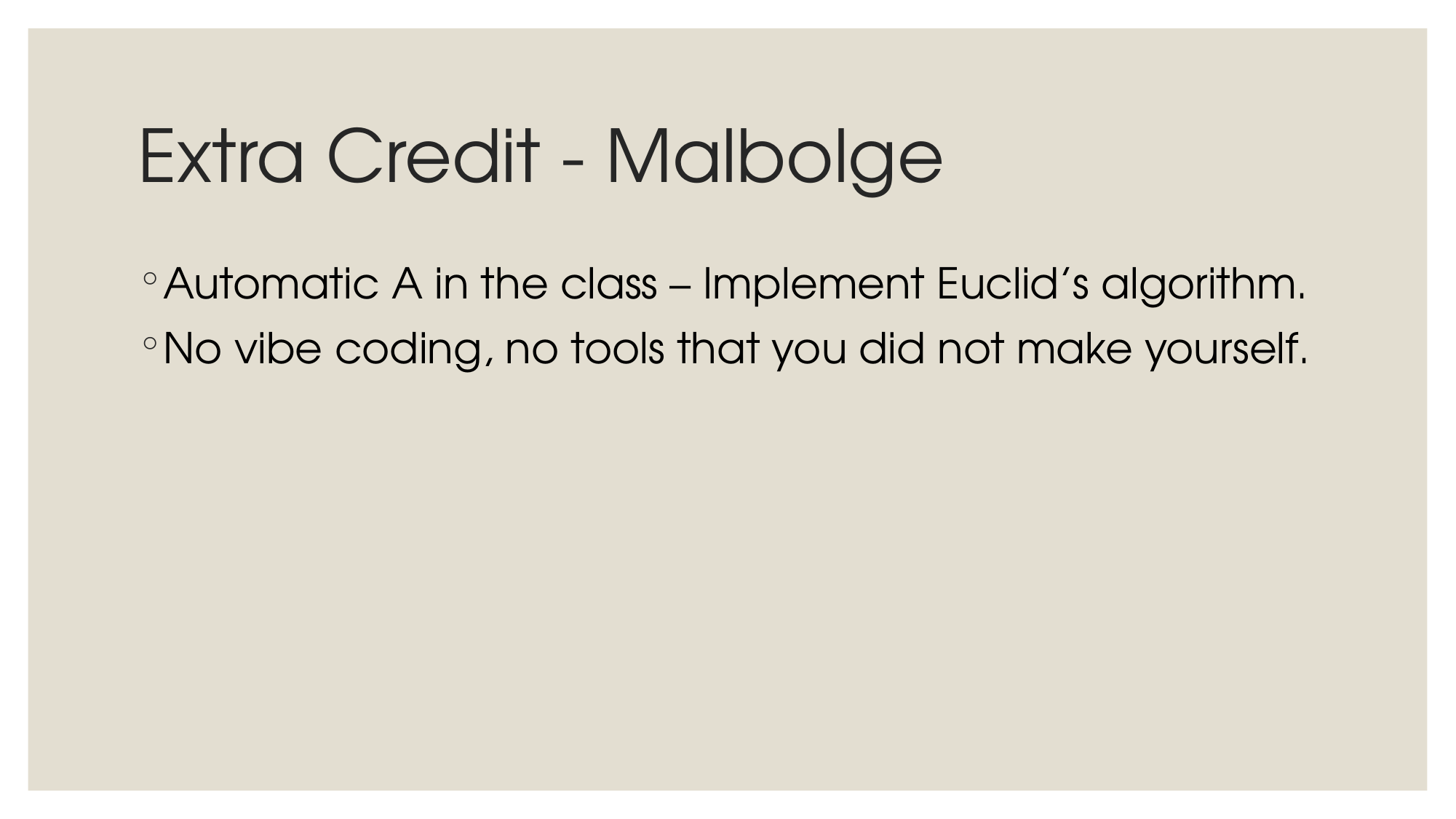

# Extra Credit - Malbolge
Automatic A in the class – Implement Euclid’s algorithm.
No vibe coding, no tools that you did not make yourself.